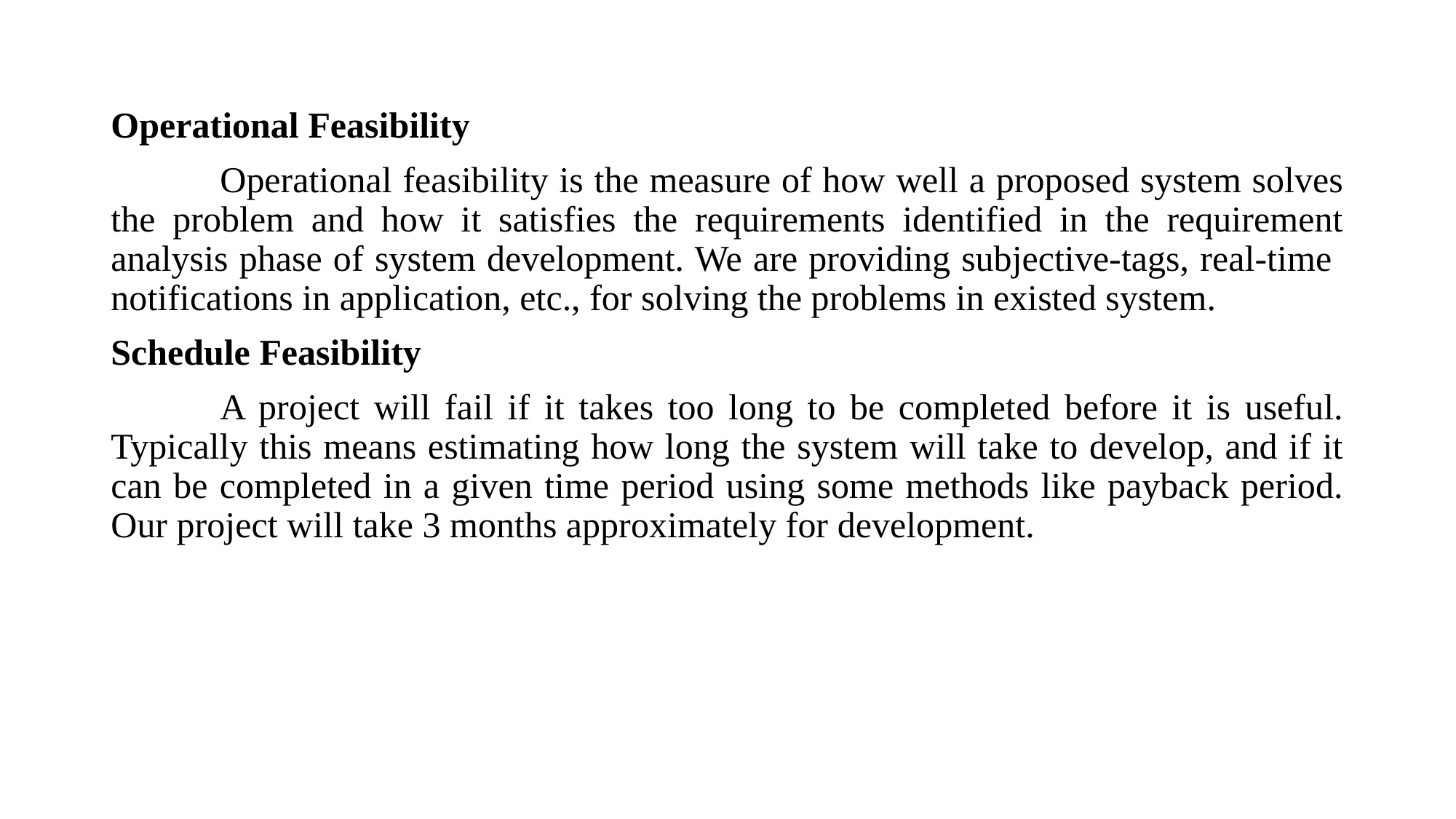

Operational Feasibility
	Operational feasibility is the measure of how well a proposed system solves the problem and how it satisfies the requirements identified in the requirement analysis phase of system development. We are providing subjective-tags, real-time  notifications in application, etc., for solving the problems in existed system.
Schedule Feasibility
	A project will fail if it takes too long to be completed before it is useful. Typically this means estimating how long the system will take to develop, and if it can be completed in a given time period using some methods like payback period. Our project will take 3 months approximately for development.